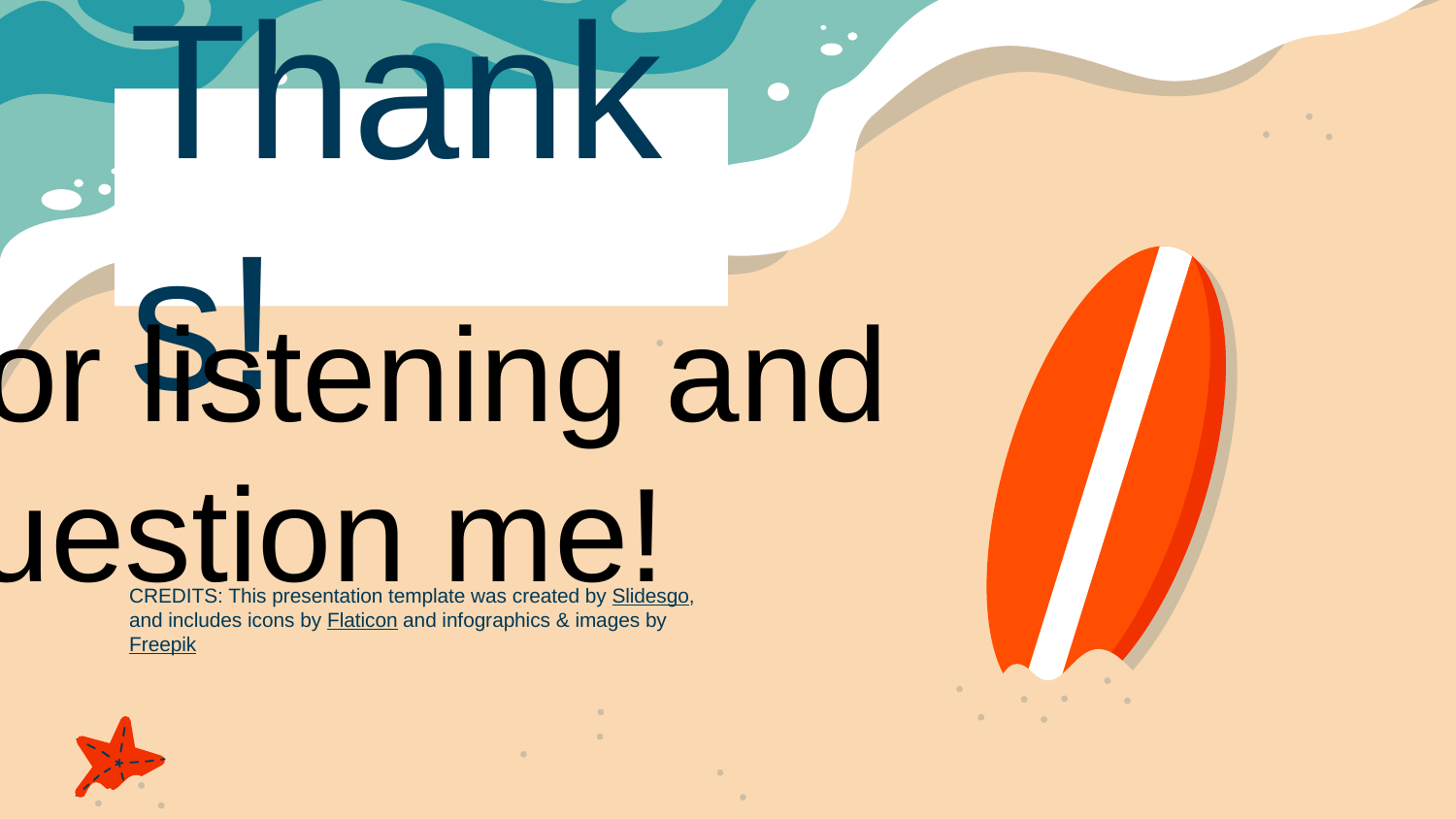

# Thanks!

For listening and
question me!